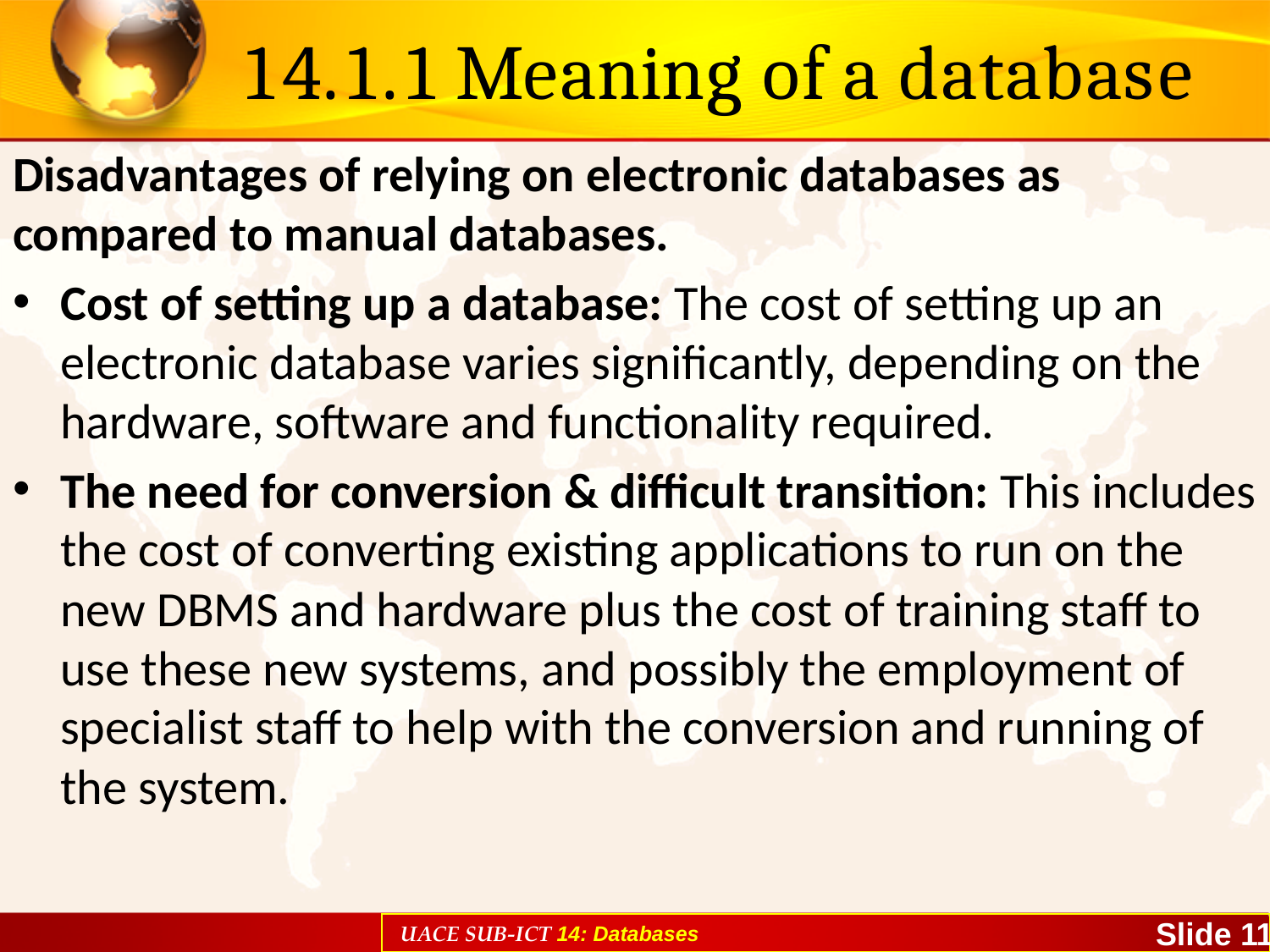

# 14.1.1 Meaning of a database
Disadvantages of relying on electronic databases as compared to manual databases.
Cost of setting up a database: The cost of setting up an electronic database varies significantly, depending on the hardware, software and functionality required.
The need for conversion & difficult transition: This includes the cost of converting existing applications to run on the new DBMS and hardware plus the cost of training staff to use these new systems, and possibly the employment of specialist staff to help with the conversion and running of the system.